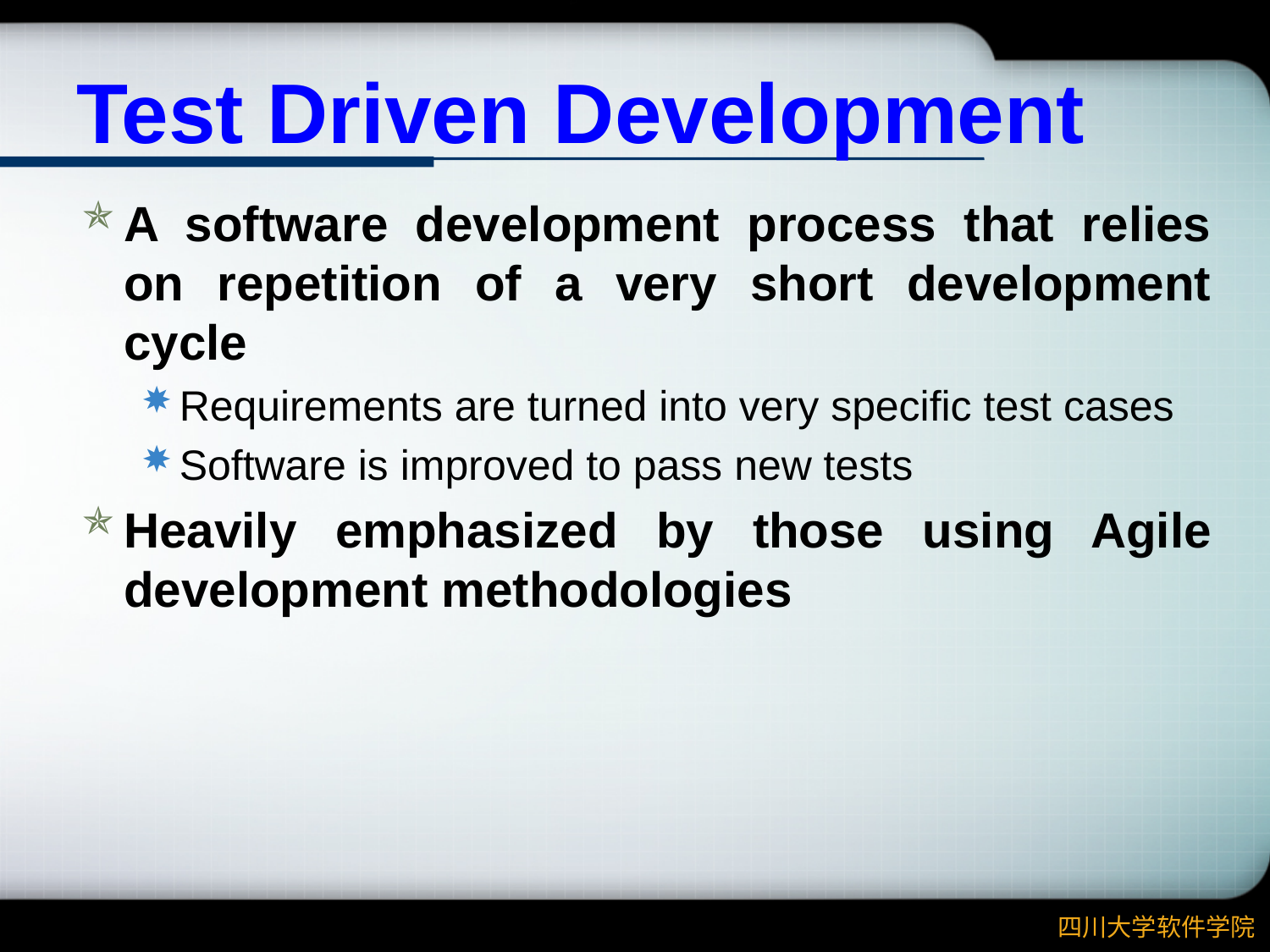

# Test Driven Development
A software development process that relies on repetition of a very short development cycle
Requirements are turned into very specific test cases
Software is improved to pass new tests
Heavily emphasized by those using Agile development methodologies